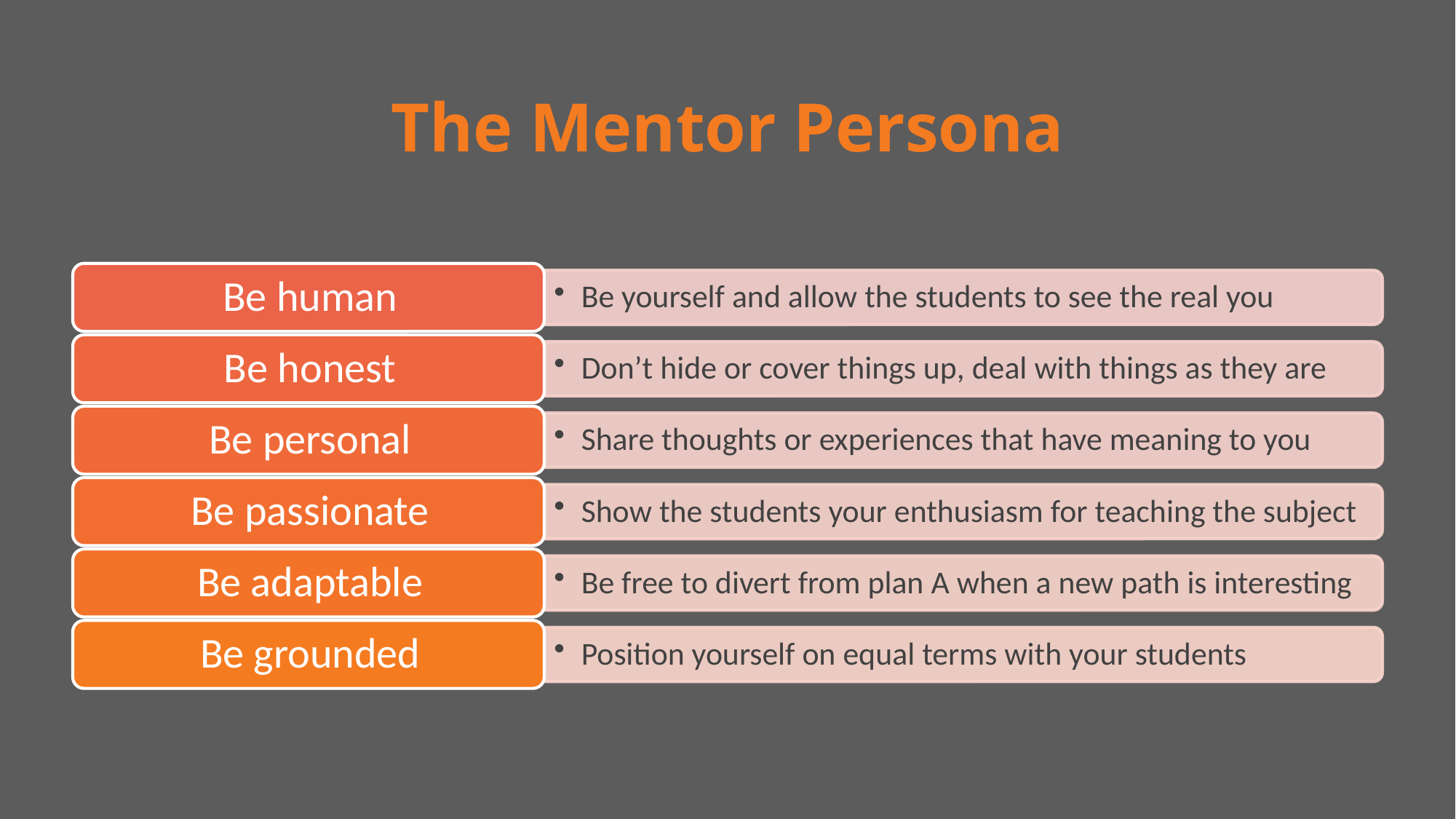

# The Mentor Persona
Be yourself and allow the students to see the real you
Be human
Don’t hide or cover things up, deal with things as they are
Be honest
Share thoughts or experiences that have meaning to you
Be personal
Show the students your enthusiasm for teaching the subject
Be passionate
Be free to divert from plan A when a new path is interesting
Be adaptable
Position yourself on equal terms with your students
Be grounded